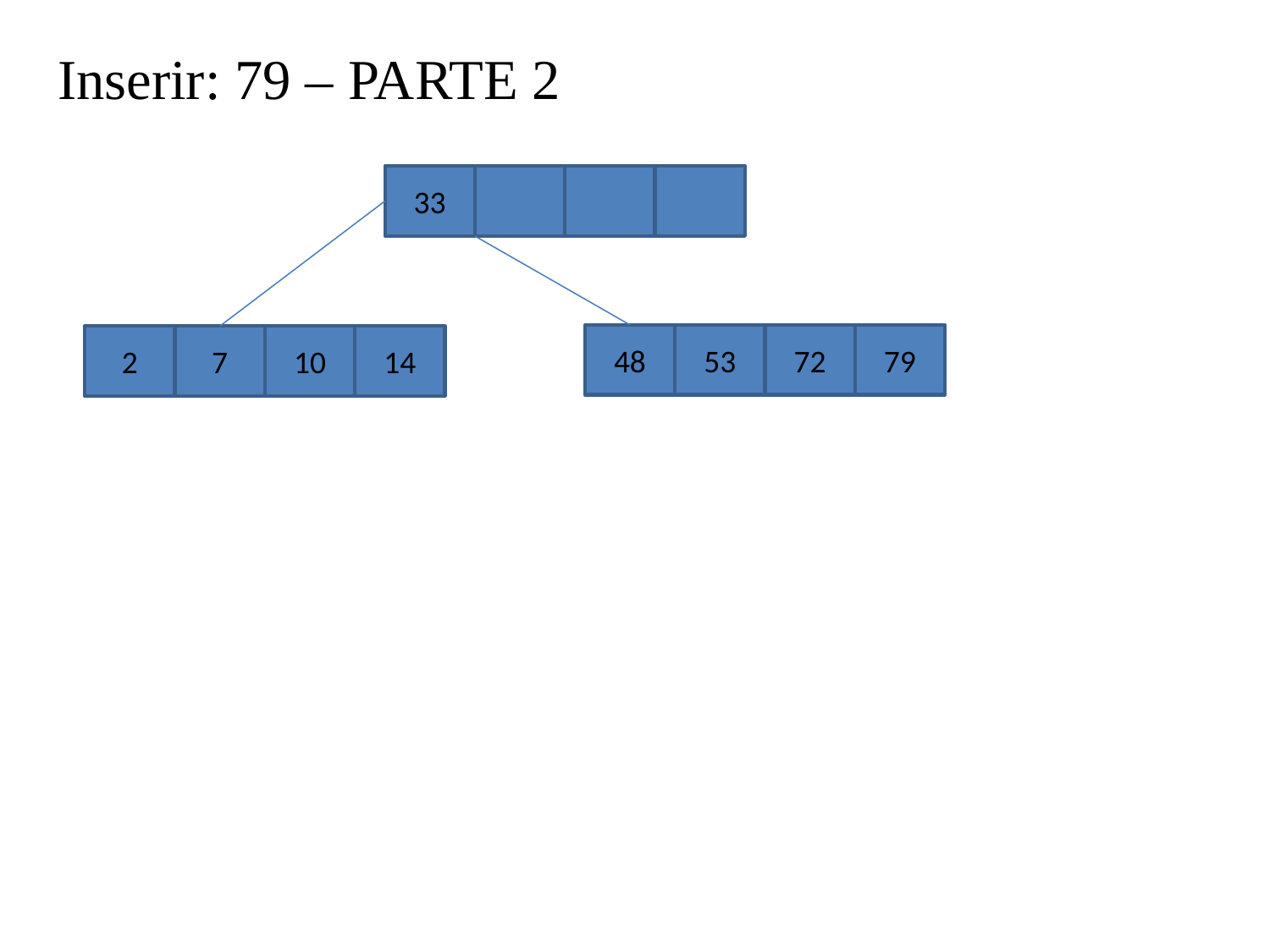

Inserir: 79 – PARTE 2
33

48
53
72
79
2
7
10
14